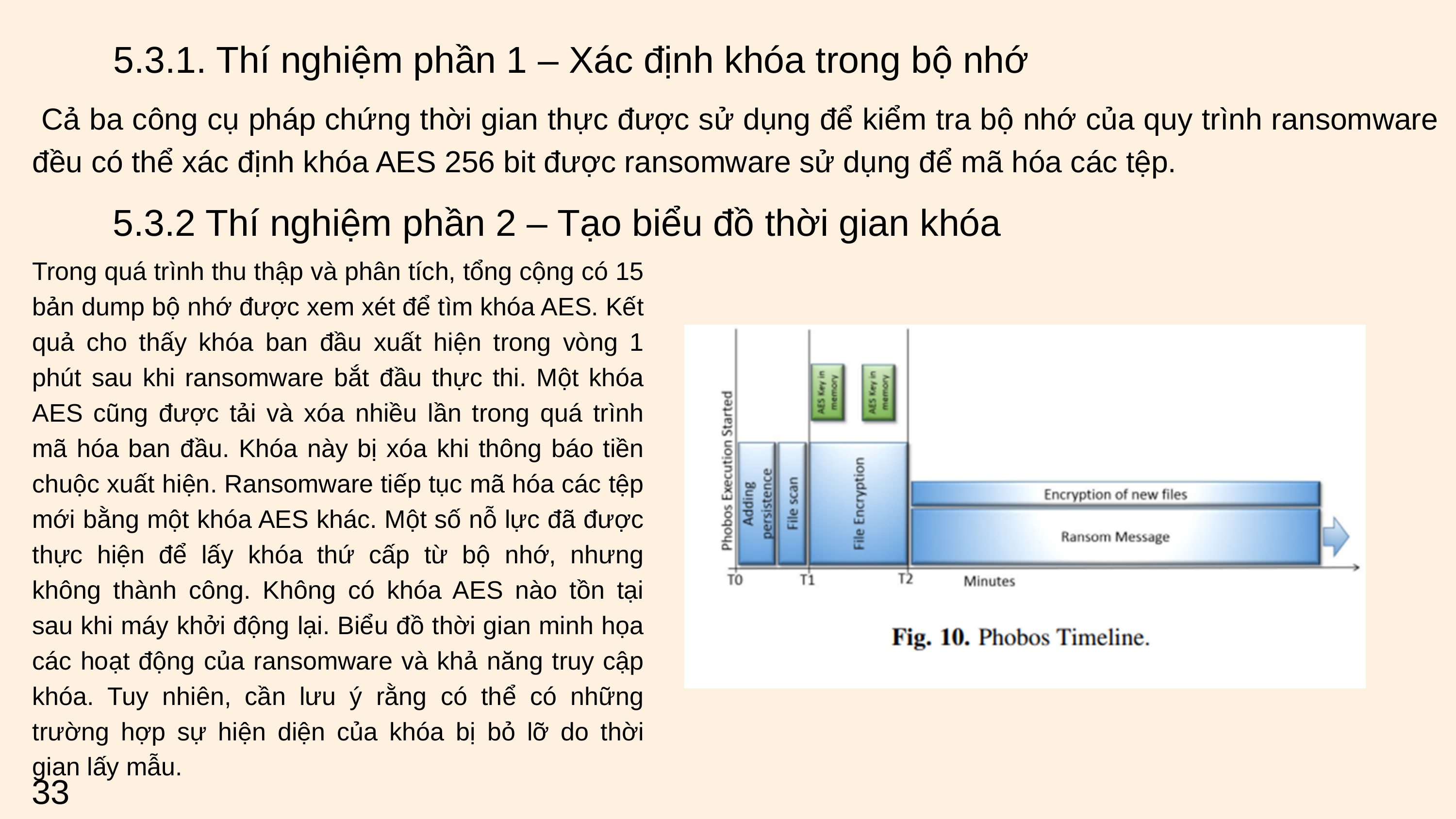

5.3.1. Thí nghiệm phần 1 – Xác định khóa trong bộ nhớ

 Cả ba công cụ pháp chứng thời gian thực được sử dụng để kiểm tra bộ nhớ của quy trình ransomware đều có thể xác định khóa AES 256 bit được ransomware sử dụng để mã hóa các tệp.

5.3.2 Thí nghiệm phần 2 – Tạo biểu đồ thời gian khóa

Trong quá trình thu thập và phân tích, tổng cộng có 15 bản dump bộ nhớ được xem xét để tìm khóa AES. Kết quả cho thấy khóa ban đầu xuất hiện trong vòng 1 phút sau khi ransomware bắt đầu thực thi. Một khóa AES cũng được tải và xóa nhiều lần trong quá trình mã hóa ban đầu. Khóa này bị xóa khi thông báo tiền chuộc xuất hiện. Ransomware tiếp tục mã hóa các tệp mới bằng một khóa AES khác. Một số nỗ lực đã được thực hiện để lấy khóa thứ cấp từ bộ nhớ, nhưng không thành công. Không có khóa AES nào tồn tại sau khi máy khởi động lại. Biểu đồ thời gian minh họa các hoạt động của ransomware và khả năng truy cập khóa. Tuy nhiên, cần lưu ý rằng có thể có những trường hợp sự hiện diện của khóa bị bỏ lỡ do thời gian lấy mẫu.

33